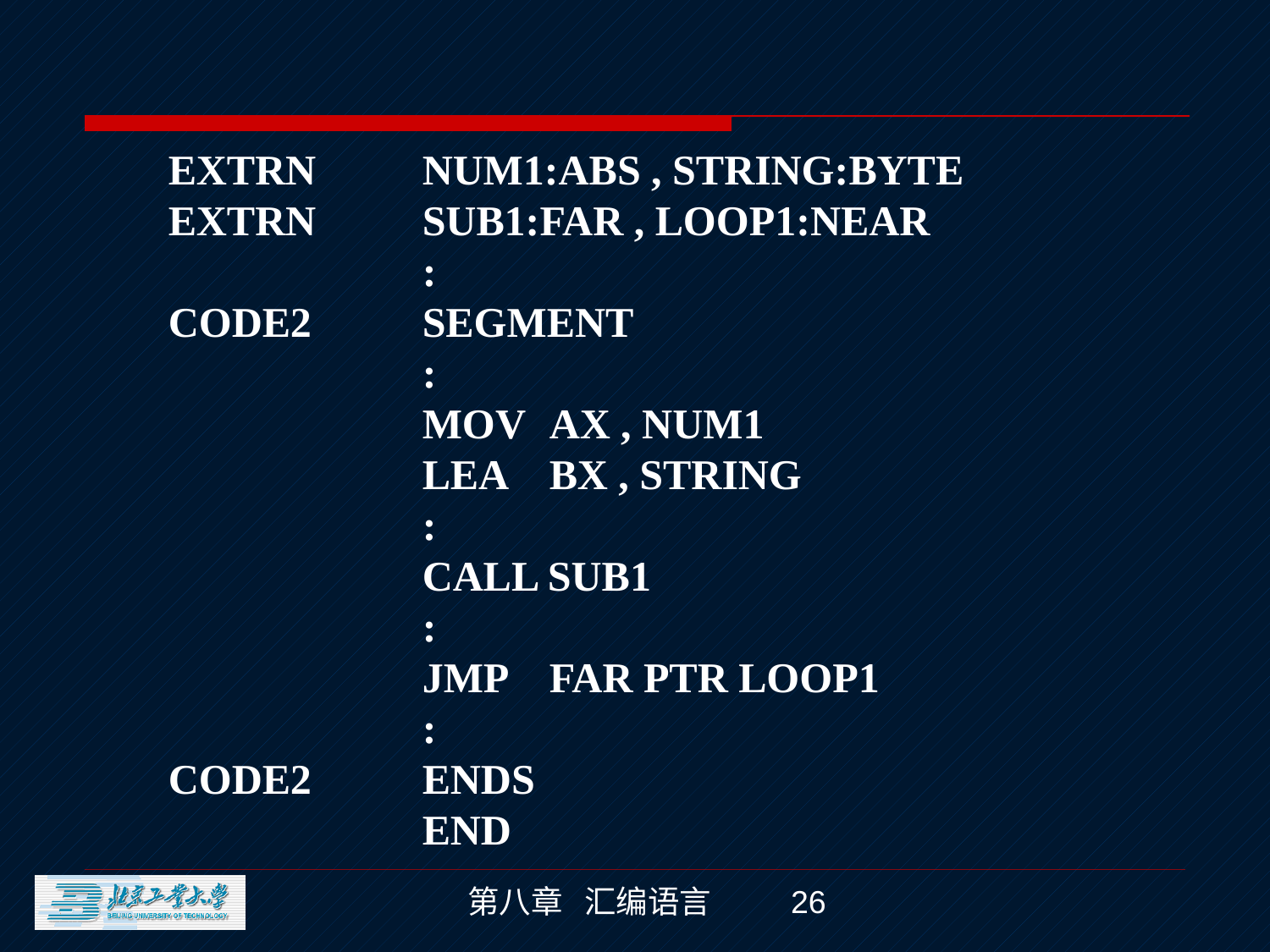

EXTRN	NUM1:ABS , STRING:BYTE
EXTRN	SUB1:FAR , LOOP1:NEAR
		:
CODE2	SEGMENT
		:
		MOV	AX , NUM1
		LEA	BX , STRING
		:
		CALL SUB1
		:
		JMP	FAR PTR LOOP1
		:
CODE2	ENDS
		END